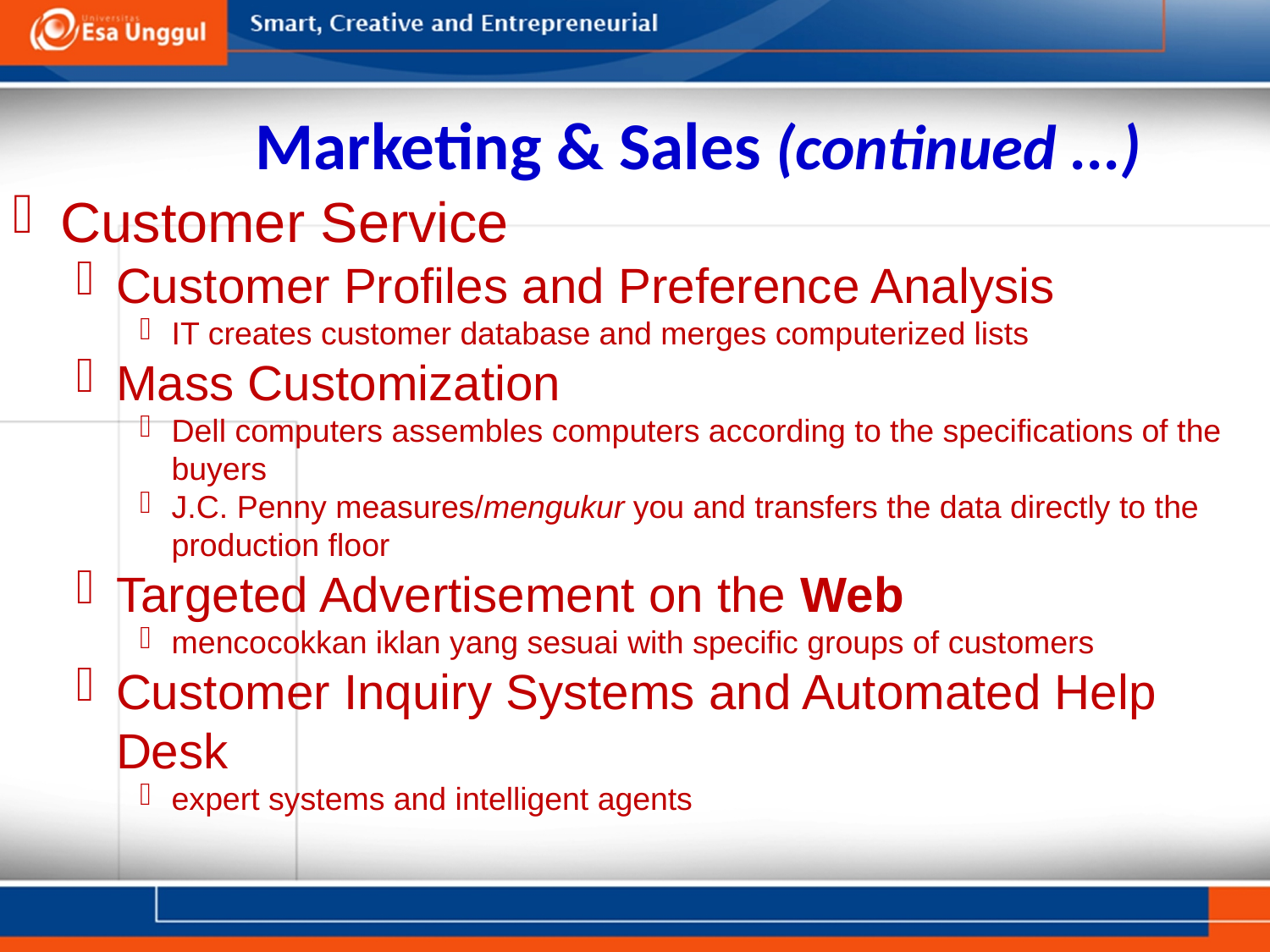

# Marketing & Sales (continued ...)
Customer Service
Customer Profiles and Preference Analysis
IT creates customer database and merges computerized lists
Mass Customization
Dell computers assembles computers according to the specifications of the buyers
J.C. Penny measures/mengukur you and transfers the data directly to the production floor
Targeted Advertisement on the Web
mencocokkan iklan yang sesuai with specific groups of customers
Customer Inquiry Systems and Automated Help Desk
expert systems and intelligent agents